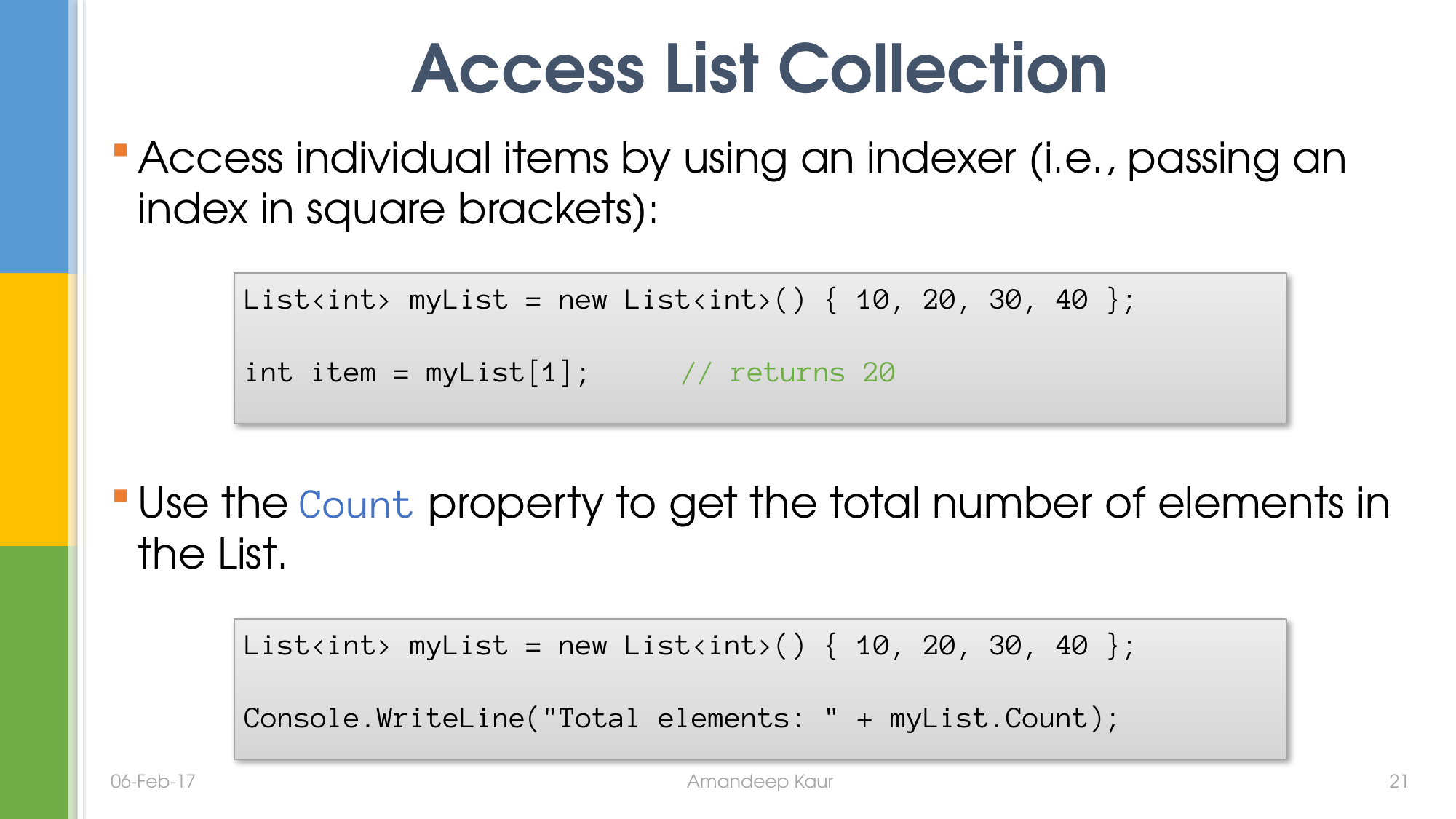

# Access List Collection
Access individual items by using an indexer (i.e., passing an index in square brackets):
List<int> myList = new List<int>() { 10, 20, 30, 40 };

int item = myList[1];	// returns 20
Use the Count property to get the total number of elements in the List.
List<int> myList = new List<int>() { 10, 20, 30, 40 };

Console.WriteLine("Total elements: " + myList.Count);
Amandeep Kaur
21
06-Feb-17